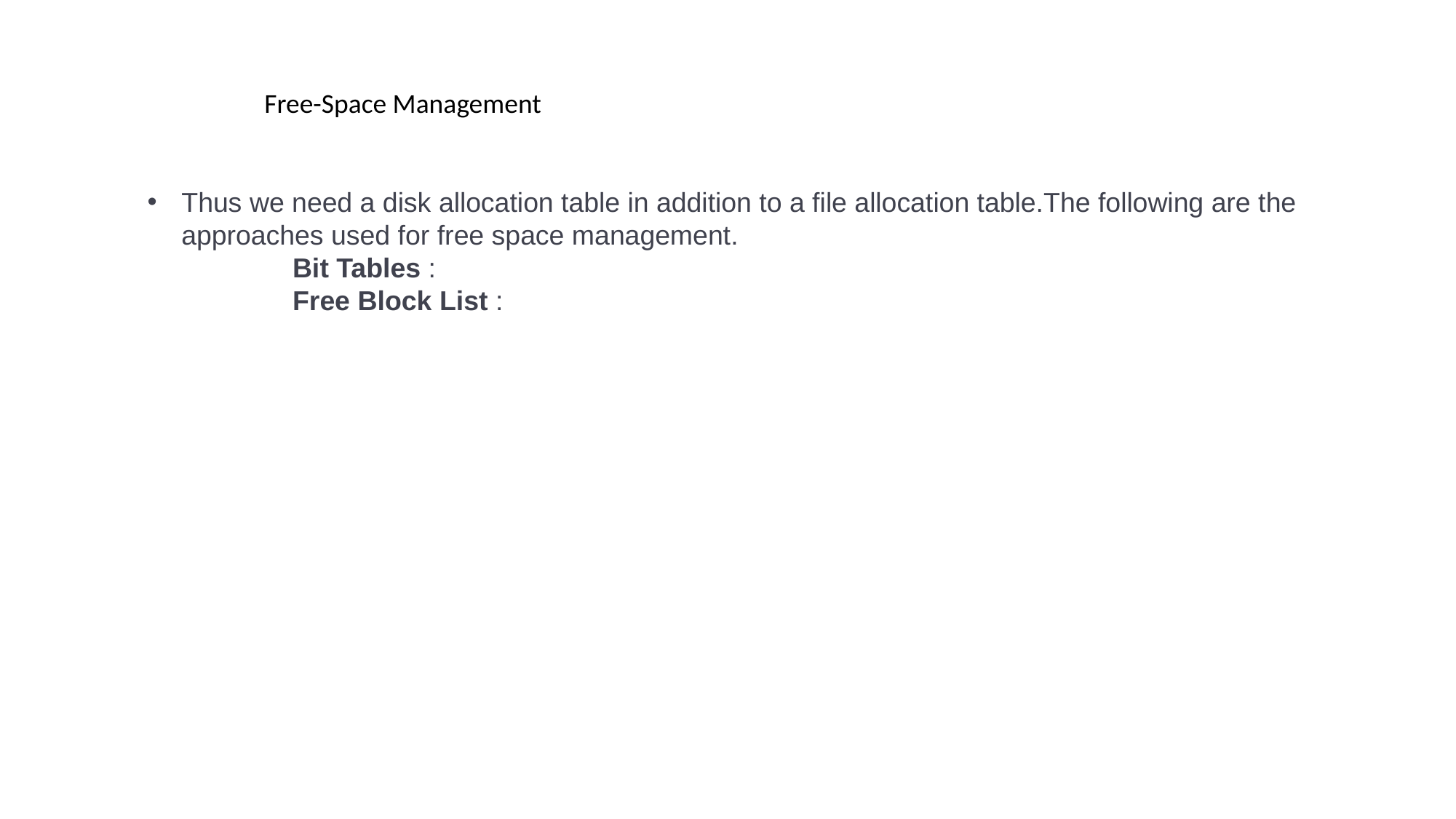

Free-Space Management
Thus we need a disk allocation table in addition to a file allocation table.The following are the approaches used for free space management.
                   Bit Tables :
                   Free Block List :